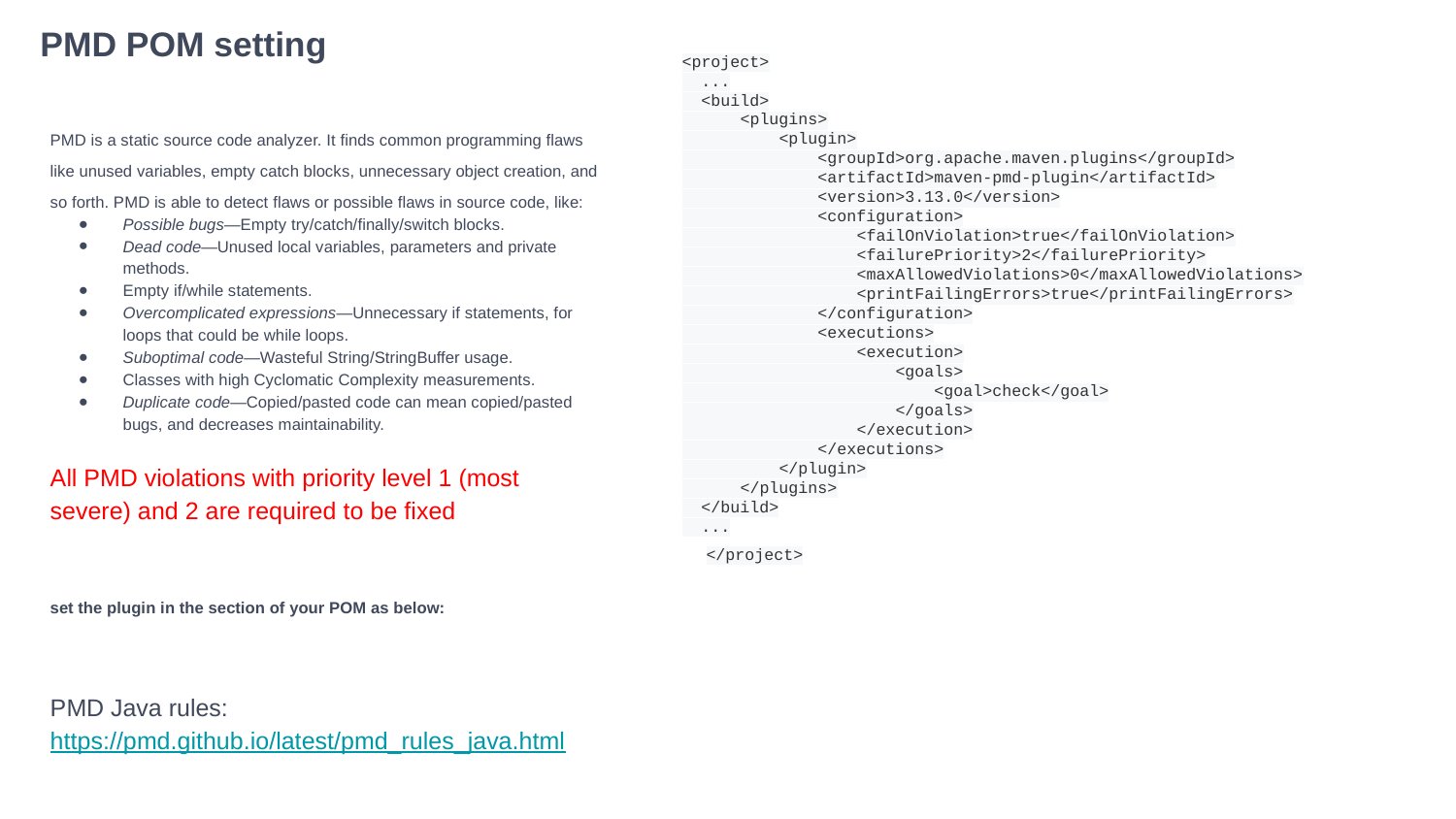

# PMD POM setting

<project>
  ...
  <build>
      <plugins>
          <plugin>
              <groupId>org.apache.maven.plugins</groupId>
              <artifactId>maven-pmd-plugin</artifactId>
              <version>3.13.0</version>
              <configuration>
                  <failOnViolation>true</failOnViolation>
                  <failurePriority>2</failurePriority>
                  <maxAllowedViolations>0</maxAllowedViolations>
                  <printFailingErrors>true</printFailingErrors>
              </configuration>
              <executions>
                  <execution>
                      <goals>
                          <goal>check</goal>
                      </goals>
                  </execution>
              </executions>
          </plugin>
      </plugins>
  </build>
  ...
</project>
PMD is a static source code analyzer. It finds common programming flaws like unused variables, empty catch blocks, unnecessary object creation, and so forth. PMD is able to detect flaws or possible flaws in source code, like:
Possible bugs—Empty try/catch/finally/switch blocks.
Dead code—Unused local variables, parameters and private methods.
Empty if/while statements.
Overcomplicated expressions—Unnecessary if statements, for loops that could be while loops.
Suboptimal code—Wasteful String/StringBuffer usage.
Classes with high Cyclomatic Complexity measurements.
Duplicate code—Copied/pasted code can mean copied/pasted bugs, and decreases maintainability.
All PMD violations with priority level 1 (most severe) and 2 are required to be fixed

set the plugin in the section of your POM as below:

PMD Java rules: https://pmd.github.io/latest/pmd_rules_java.html